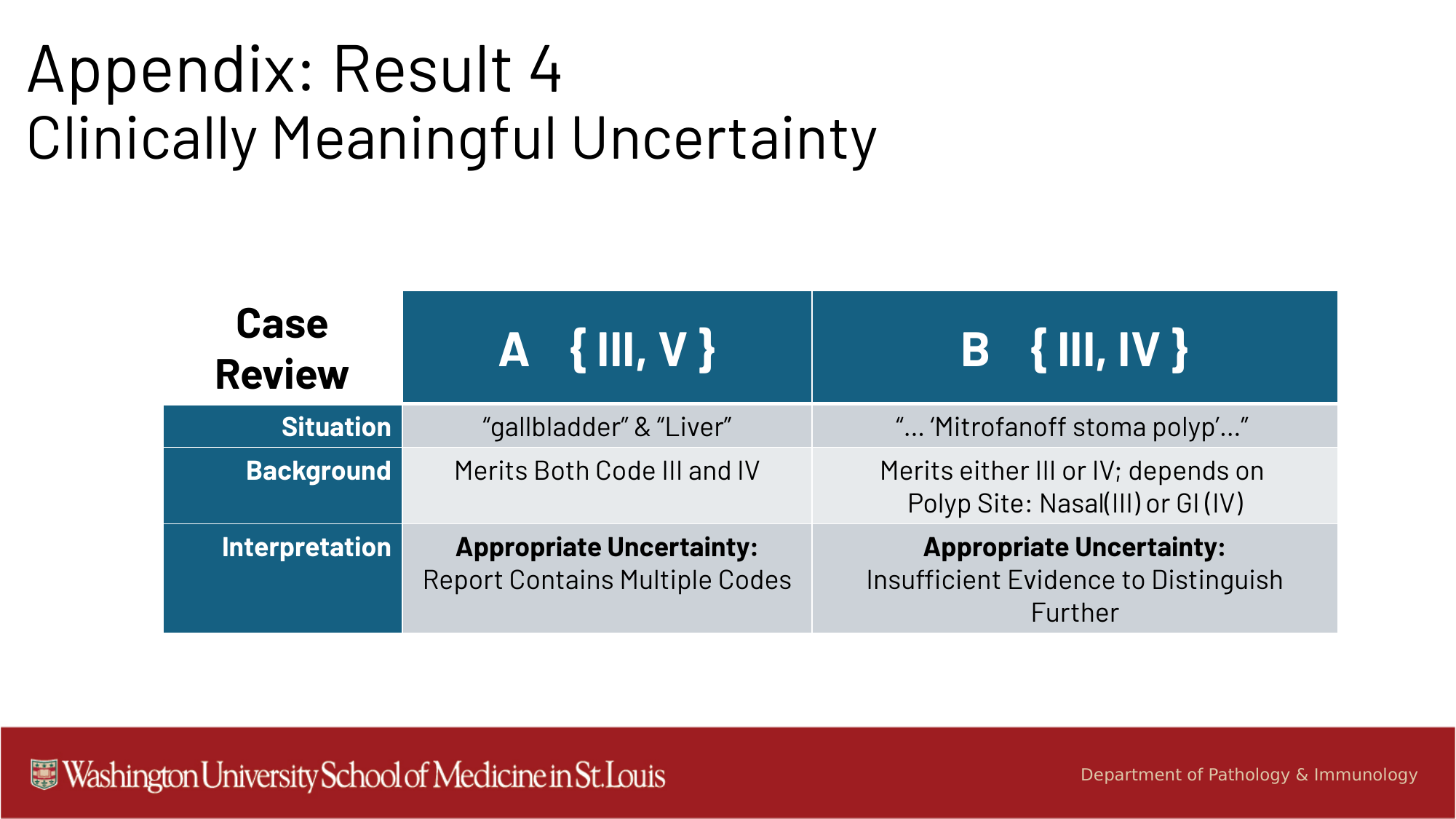

Appendix: Result 4
Clinically Meaningful Uncertainty
| Case Review | A { III, V } | B { III, IV } |
| --- | --- | --- |
| Situation | “gallbladder” & “Liver” | “… ‘Mitrofanoff stoma polyp’…” |
| Background | Merits Both Code III and IV | Merits either III or IV; depends on Polyp Site: Nasal(III) or GI (IV) |
| Interpretation | Appropriate Uncertainty: Report Contains Multiple Codes | Appropriate Uncertainty: Insufficient Evidence to Distinguish Further |